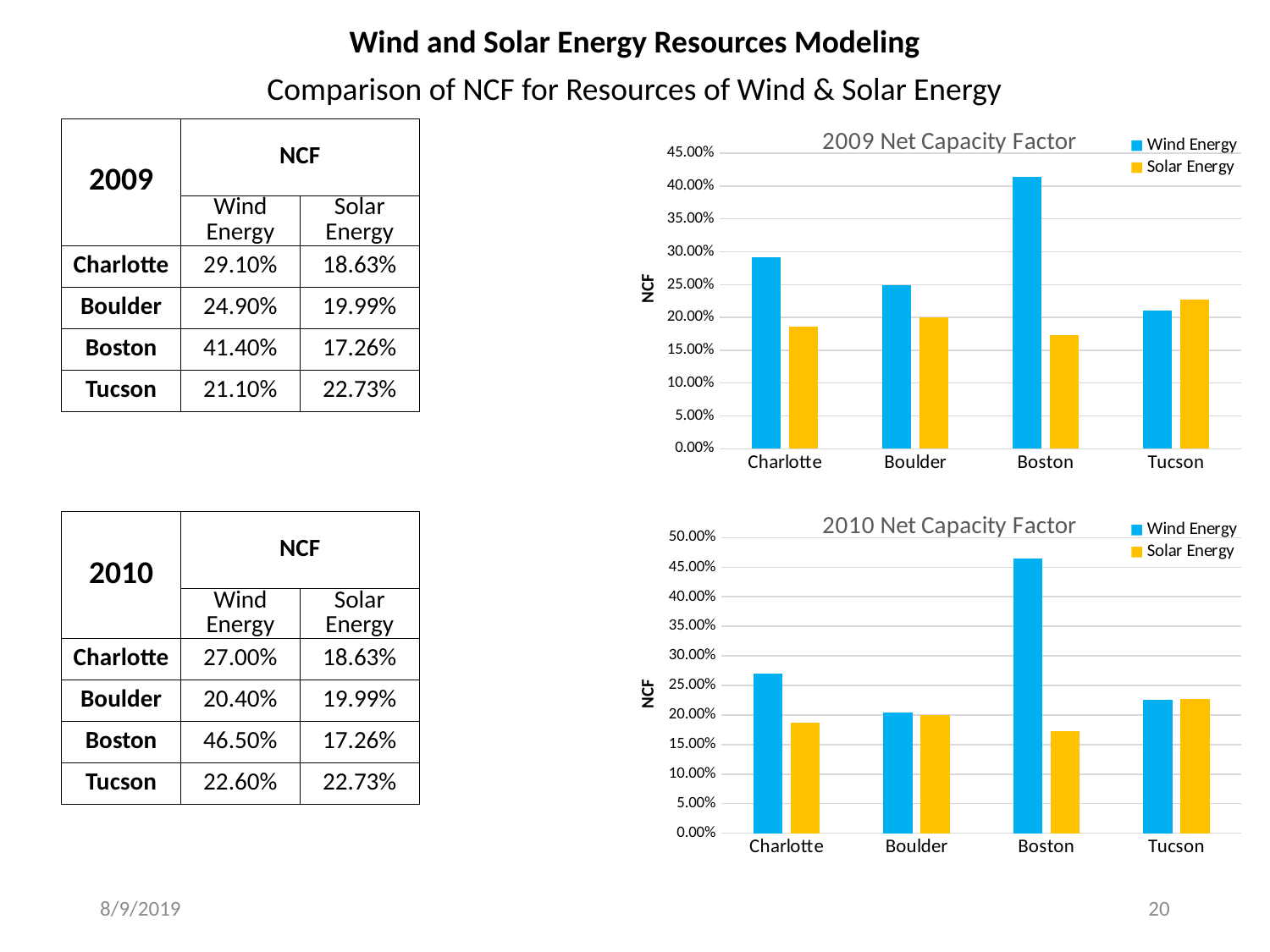

Wind and Solar Energy Resources Modeling
Comparison of NCF for Resources of Wind & Solar Energy

### Chart: 2009 Net Capacity Factor

| Category | Wind Energy | Solar Energy |
|---|---|---|
| Charlotte | 0.291 | 0.186327 |
| Boulder | 0.249 | 0.199949 |
| Boston | 0.414 | 0.172551 |
| Tucson | 0.211 | 0.227341 |
| 2009 | NCF |  |
| --- | --- | --- |
|  | Wind Energy | Solar Energy |
| Charlotte | 29.10% | 18.63% |
| Boulder | 24.90% | 19.99% |
| Boston | 41.40% | 17.26% |
| Tucson | 21.10% | 22.73% |

### Chart: 2010 Net Capacity Factor

| Category | Wind Energy | Solar Energy |
|---|---|---|
| Charlotte | 0.27 | 0.186327 |
| Boulder | 0.204 | 0.199949 |
| Boston | 0.465 | 0.172551 |
| Tucson | 0.226 | 0.227341 |
| 2010 | NCF |  |
| --- | --- | --- |
|  | Wind Energy | Solar Energy |
| Charlotte | 27.00% | 18.63% |
| Boulder | 20.40% | 19.99% |
| Boston | 46.50% | 17.26% |
| Tucson | 22.60% | 22.73% |
8/9/2019
20